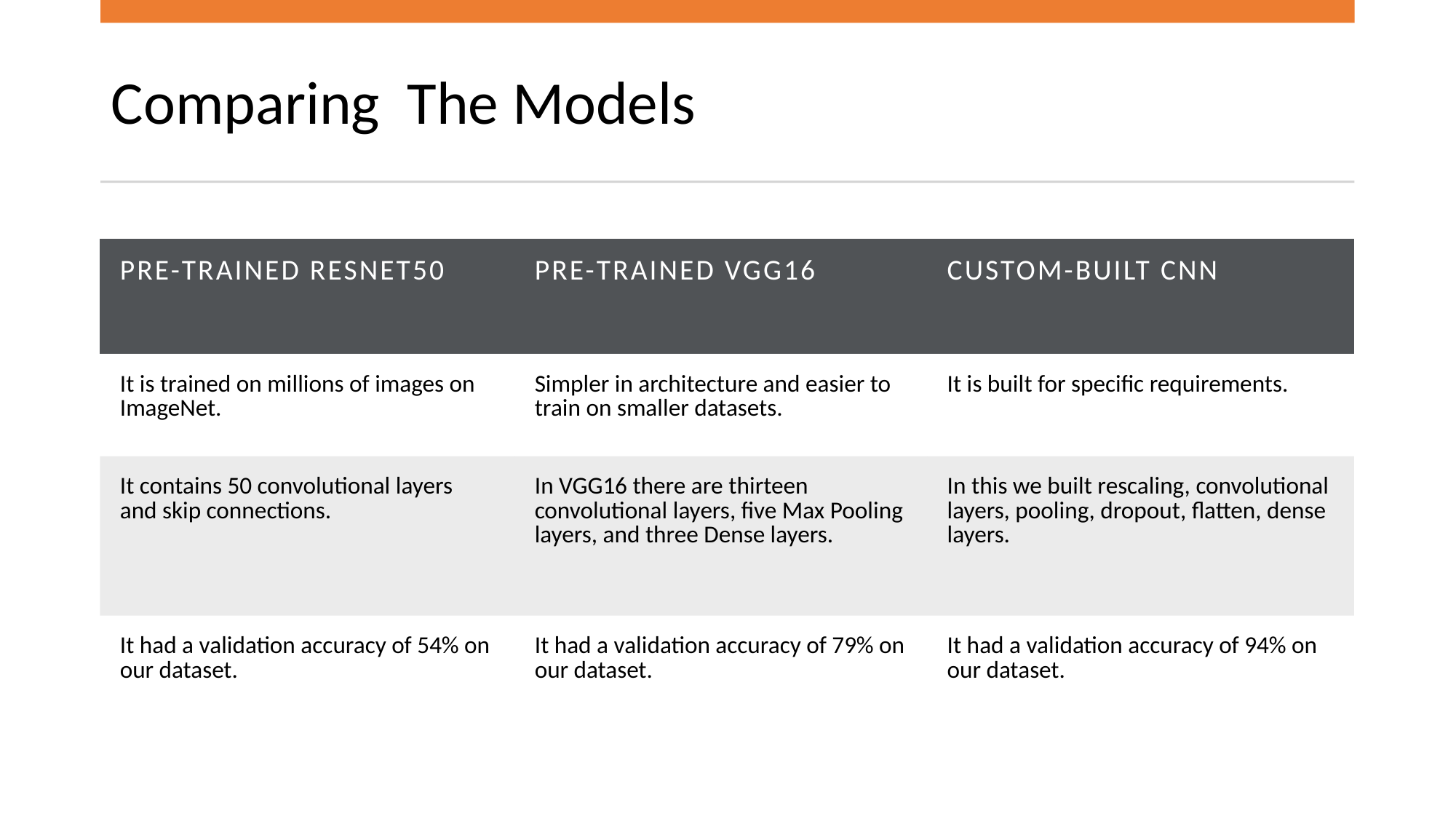

# Comparing  The Models

| Pre-Trained Resnet50 | Pre-Trained VGG16 | Custom-Built CNN |
| --- | --- | --- |
| It is trained on millions of images on ImageNet. | Simpler in architecture and easier to train on smaller datasets. | It is built for specific requirements. |
| It contains 50 convolutional layers and skip connections. | In VGG16 there are thirteen convolutional layers, five Max Pooling layers, and three Dense layers. | In this we built rescaling, convolutional layers, pooling, dropout, flatten, dense layers. |
| It had a validation accuracy of 54% on our dataset. | It had a validation accuracy of 79% on our dataset. | It had a validation accuracy of 94% on our dataset. |